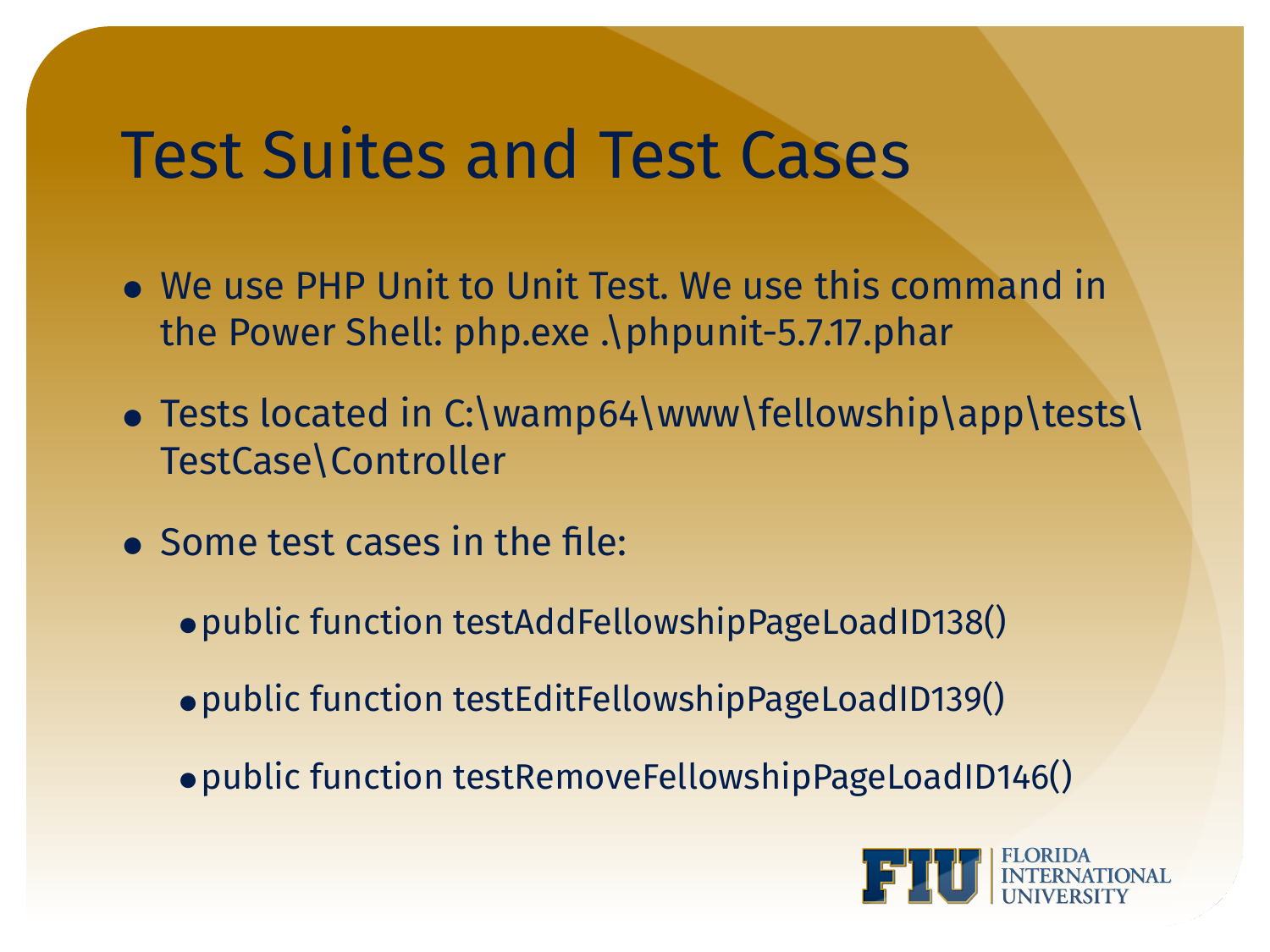

# Test Suites and Test Cases
We use PHP Unit to Unit Test. We use this command in the Power Shell: php.exe .\phpunit-5.7.17.phar
Tests located in C:\wamp64\www\fellowship\app\tests\TestCase\Controller
Some test cases in the file:
public function testAddFellowshipPageLoadID138()
public function testEditFellowshipPageLoadID139()
public function testRemoveFellowshipPageLoadID146()